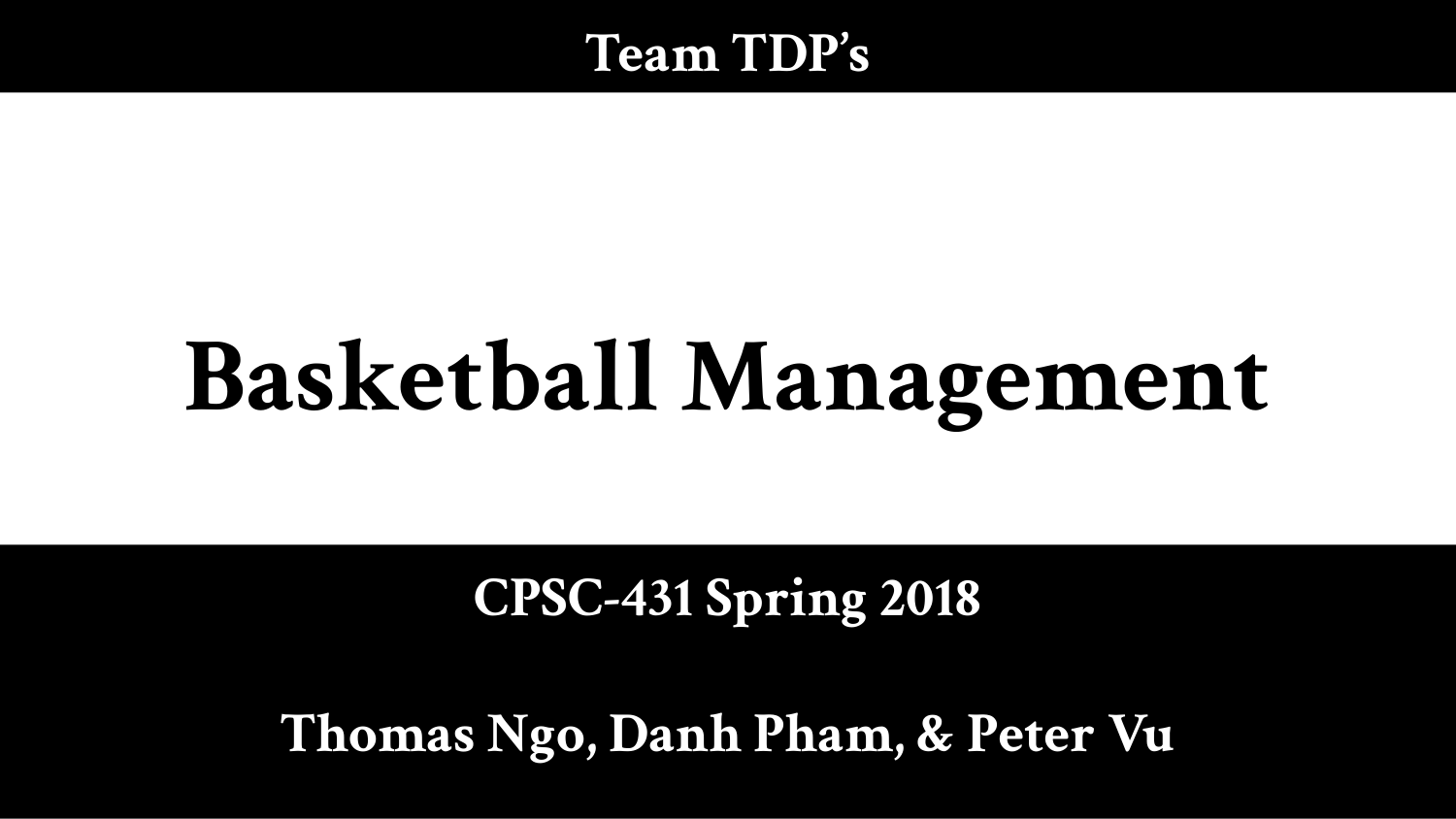

Team TDP’s
# Basketball Management
CPSC-431 Spring 2018

Thomas Ngo, Danh Pham, & Peter Vu